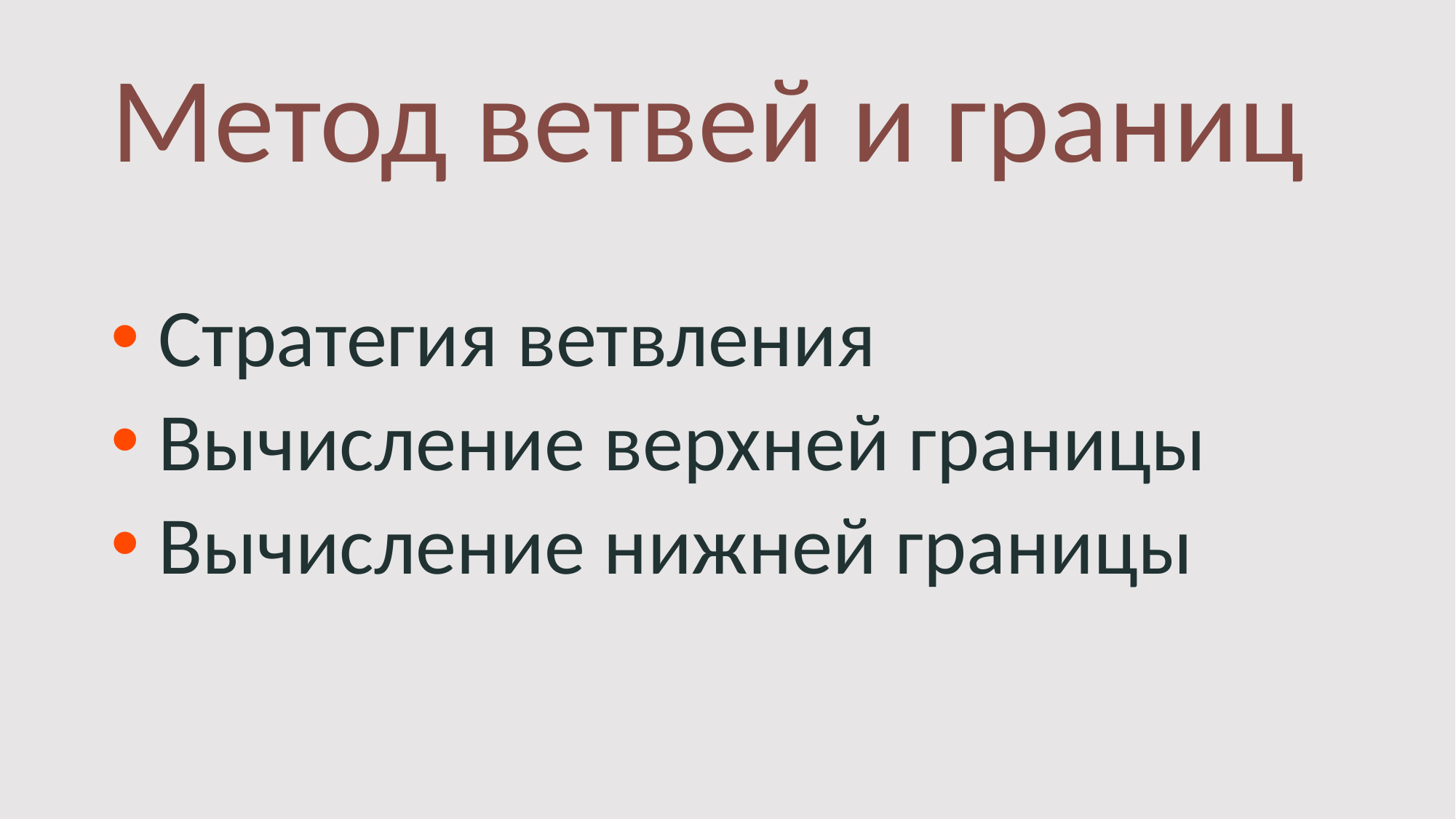

# Метод ветвей и границ
 Стратегия ветвления
 Вычисление верхней границы
 Вычисление нижней границы